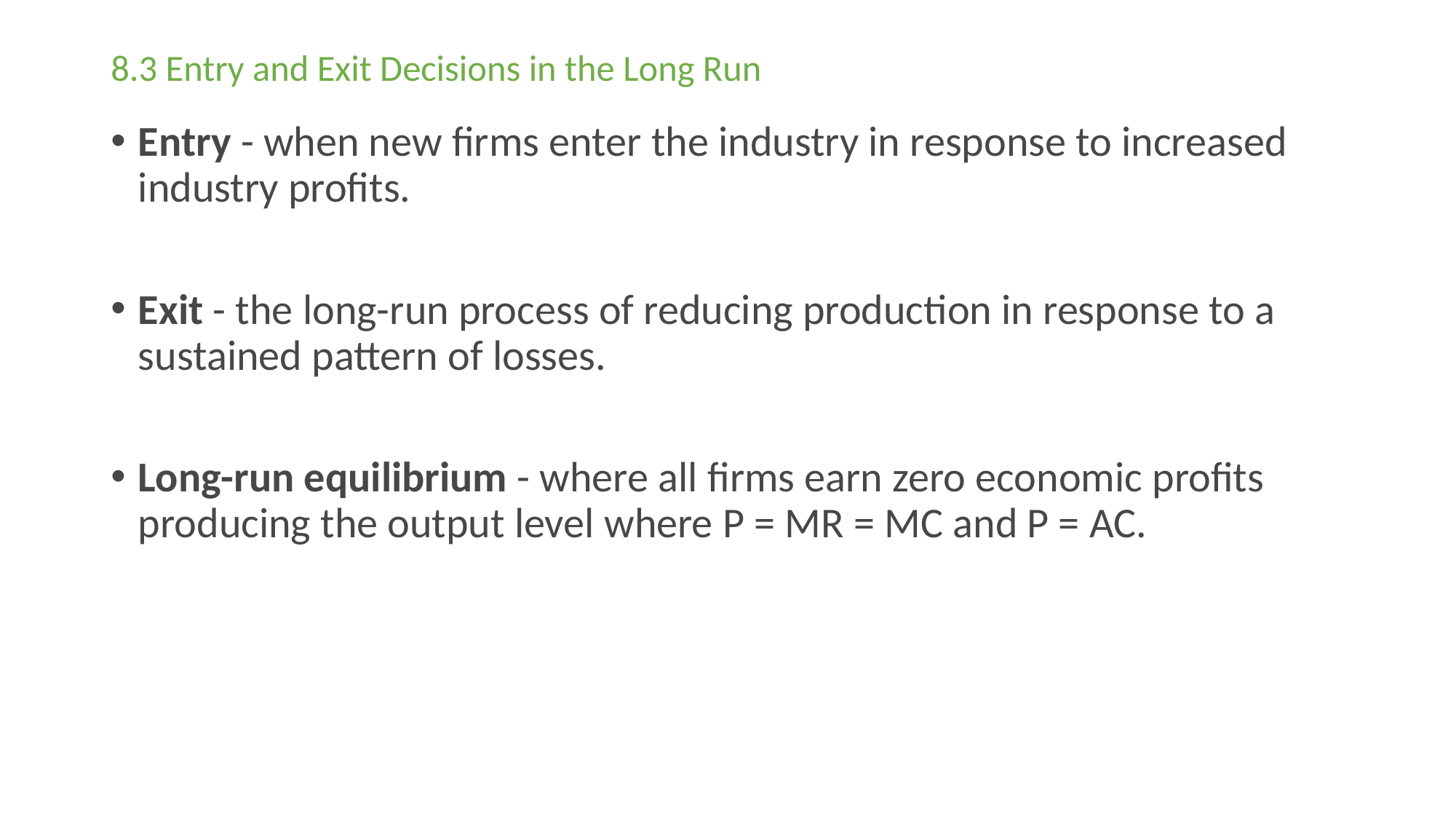

# 8.3 Entry and Exit Decisions in the Long Run
Entry - when new firms enter the industry in response to increased industry profits.

Exit - the long-run process of reducing production in response to a sustained pattern of losses.

Long-run equilibrium - where all firms earn zero economic profits producing the output level where P = MR = MC and P = AC.